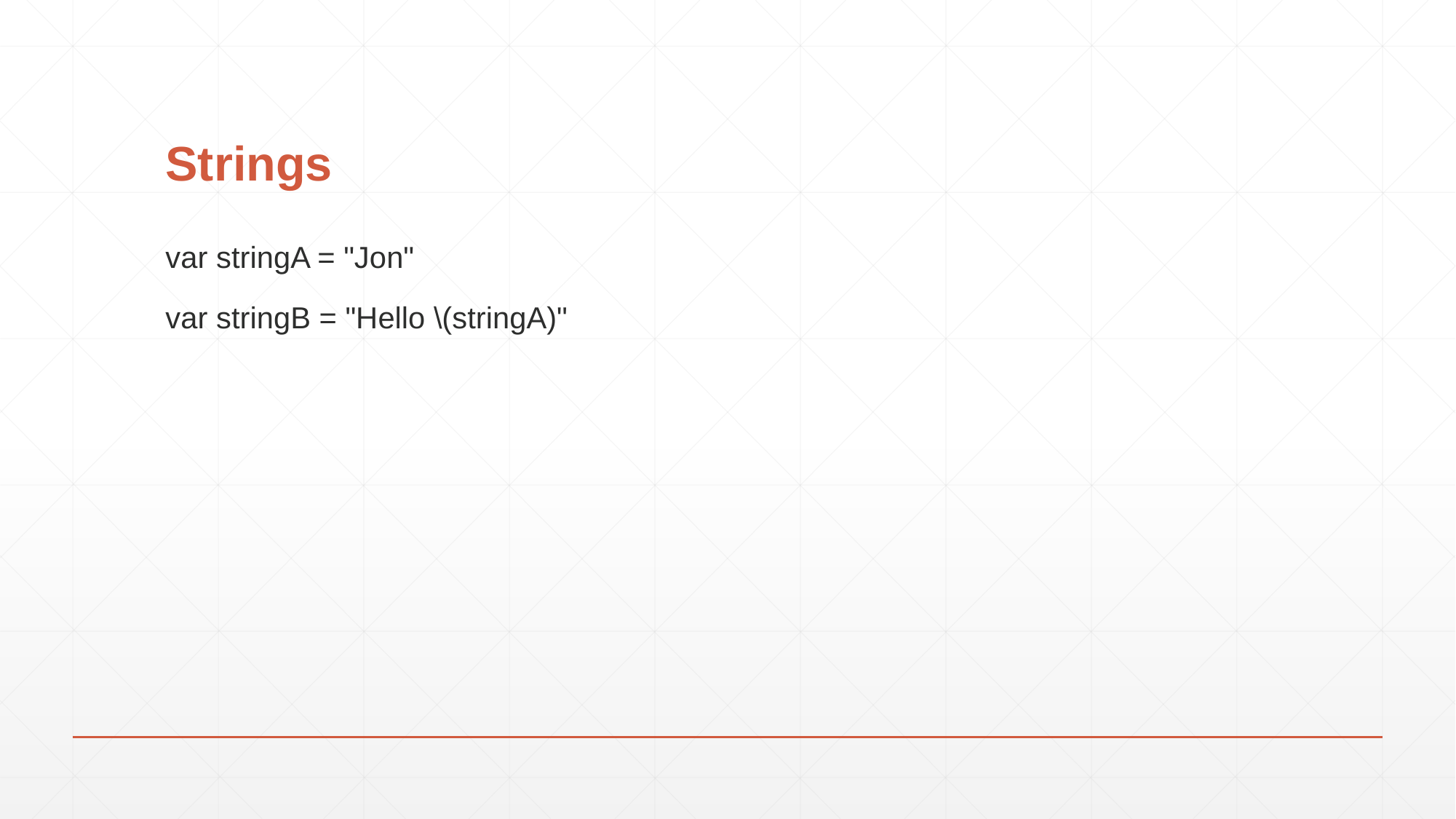

# Strings
var stringA = "Jon"
var stringB = "Hello \(stringA)"